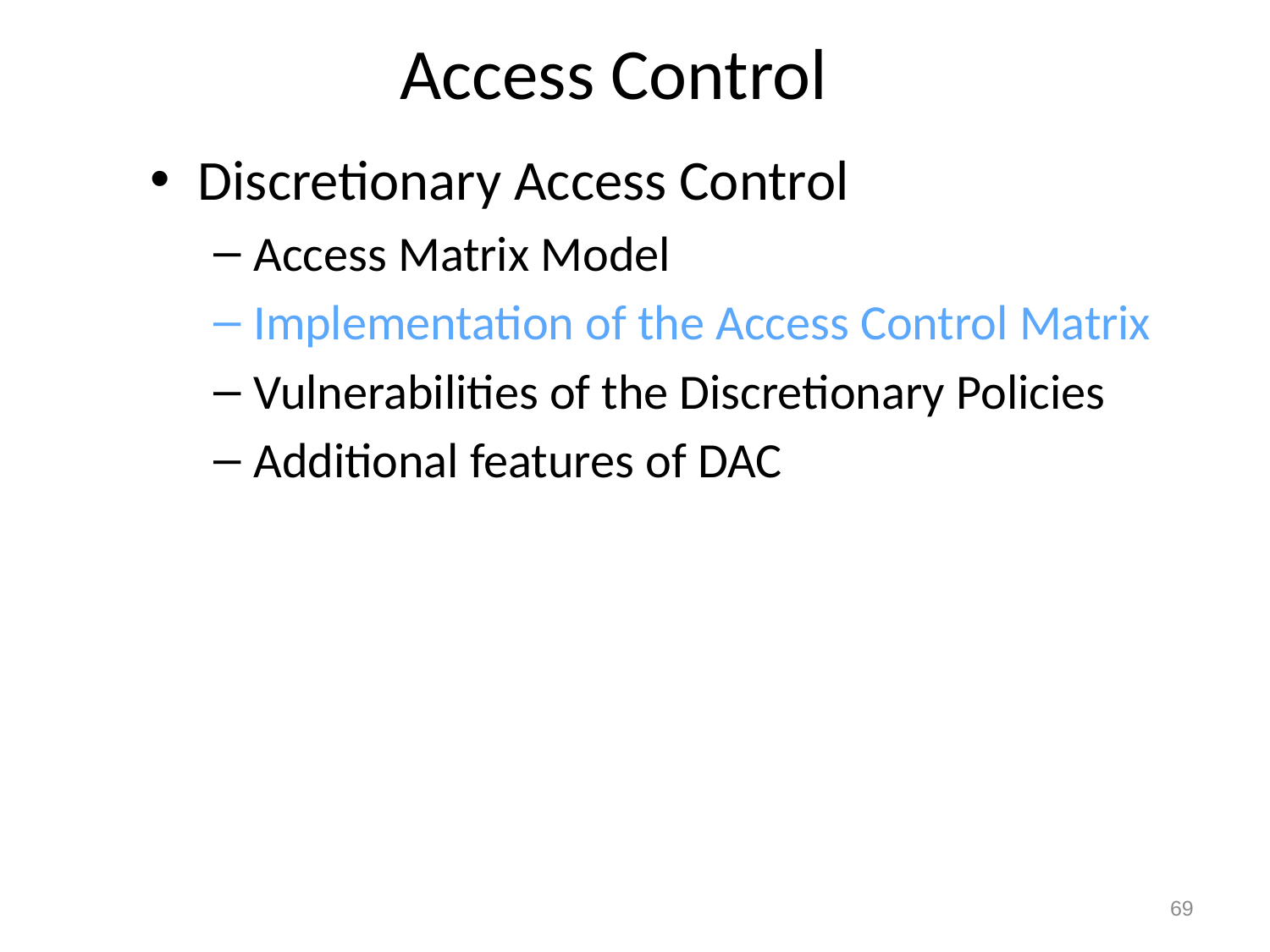

# Access Control
Discretionary Access Control
Access Matrix Model
Implementation of the Access Control Matrix
Vulnerabilities of the Discretionary Policies
Additional features of DAC
69